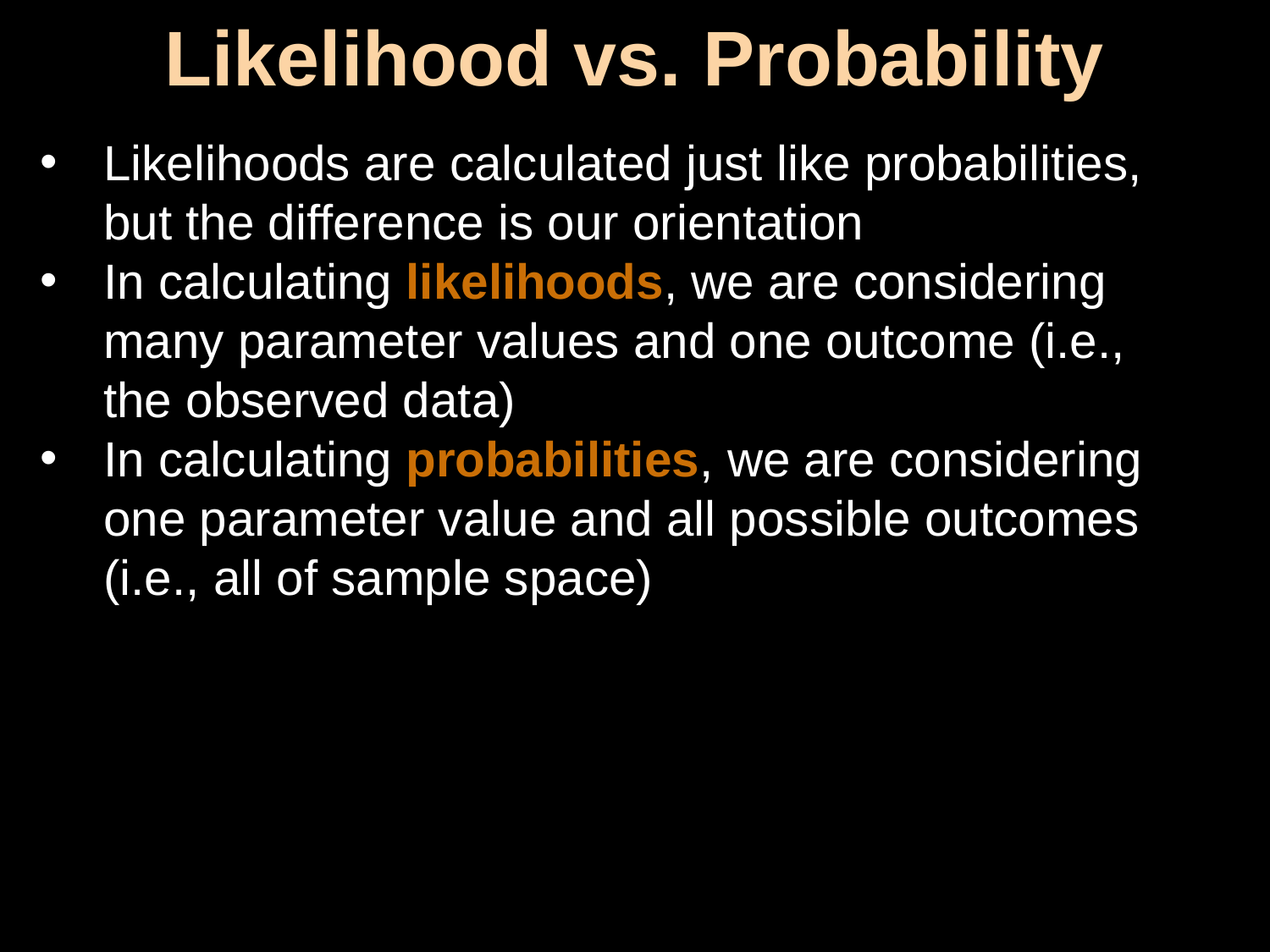

# Likelihood vs. Probability
Likelihoods are calculated just like probabilities, but the difference is our orientation
In calculating likelihoods, we are considering many parameter values and one outcome (i.e., the observed data)
In calculating probabilities, we are considering one parameter value and all possible outcomes (i.e., all of sample space)